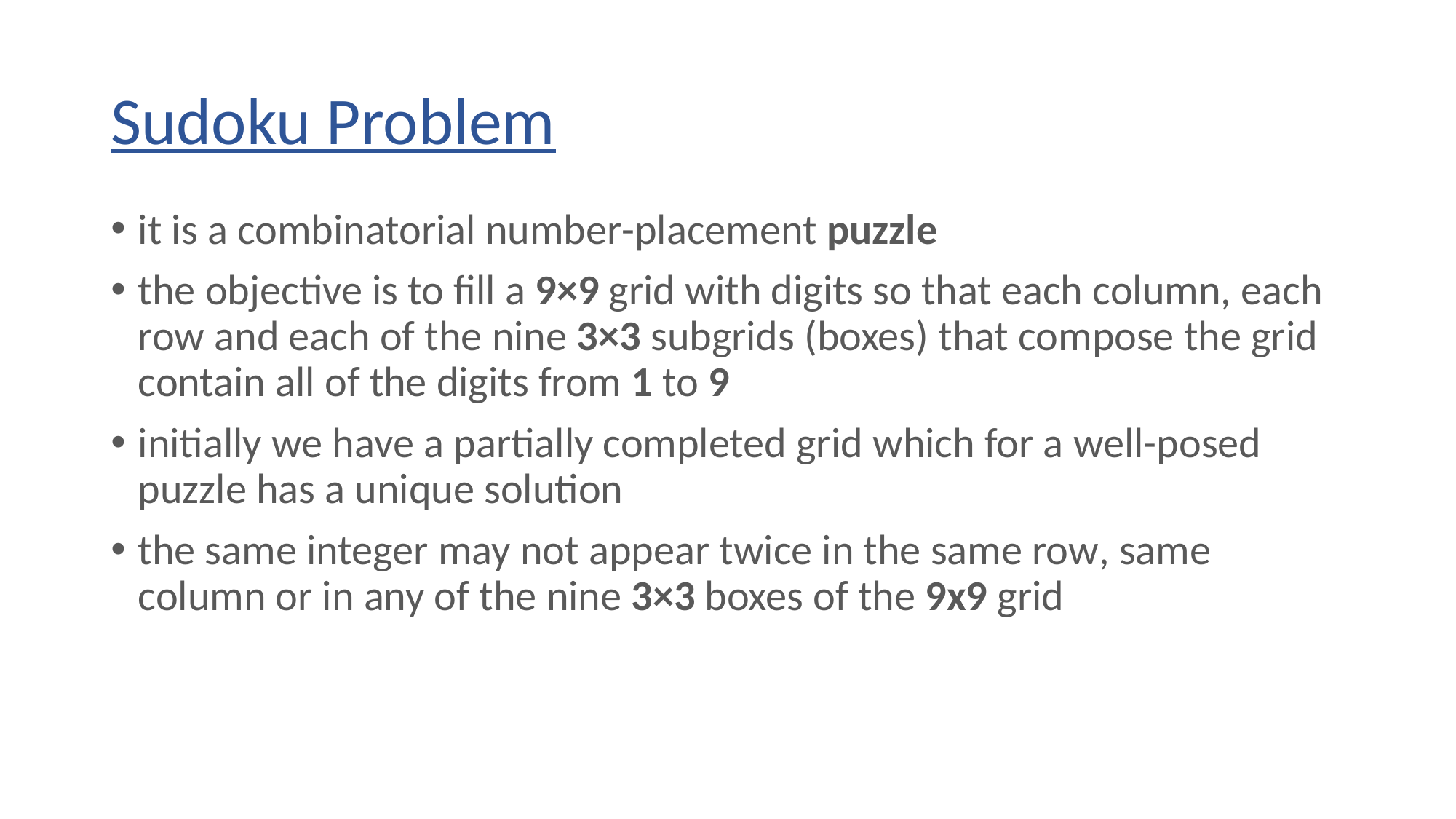

# Sudoku Problem
it is a combinatorial number-placement puzzle
the objective is to fill a 9×9 grid with digits so that each column, each row and each of the nine 3×3 subgrids (boxes) that compose the grid contain all of the digits from 1 to 9
initially we have a partially completed grid which for a well-posed puzzle has a unique solution
the same integer may not appear twice in the same row, same column or in any of the nine 3×3 boxes of the 9x9 grid